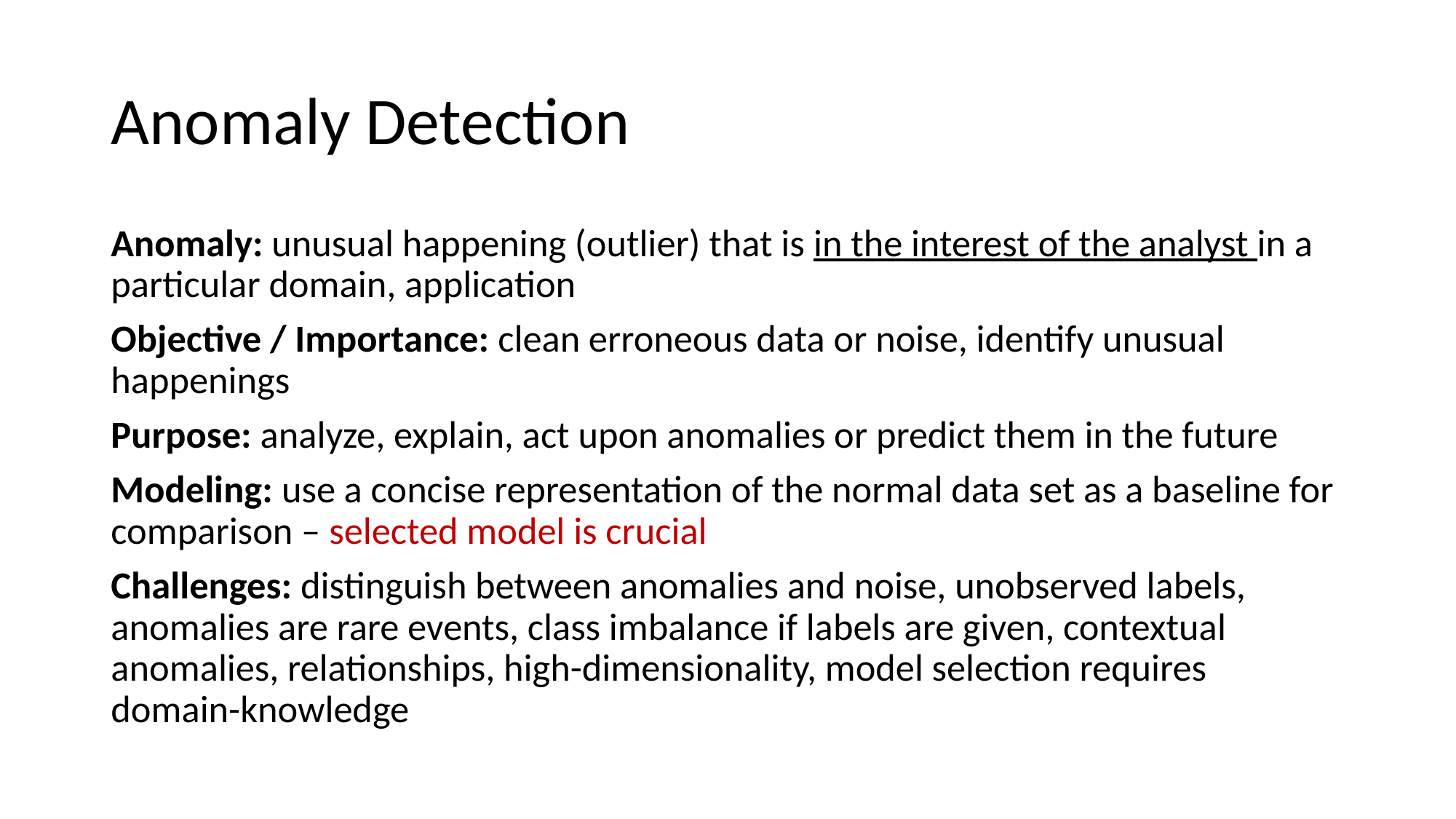

# Anomaly Detection
Anomaly: unusual happening (outlier) that is in the interest of the analyst in a particular domain, application
Objective / Importance: clean erroneous data or noise, identify unusual happenings
Purpose: analyze, explain, act upon anomalies or predict them in the future
Modeling: use a concise representation of the normal data set as a baseline for comparison – selected model is crucial
Challenges: distinguish between anomalies and noise, unobserved labels, anomalies are rare events, class imbalance if labels are given, contextual anomalies, relationships, high-dimensionality, model selection requires domain-knowledge